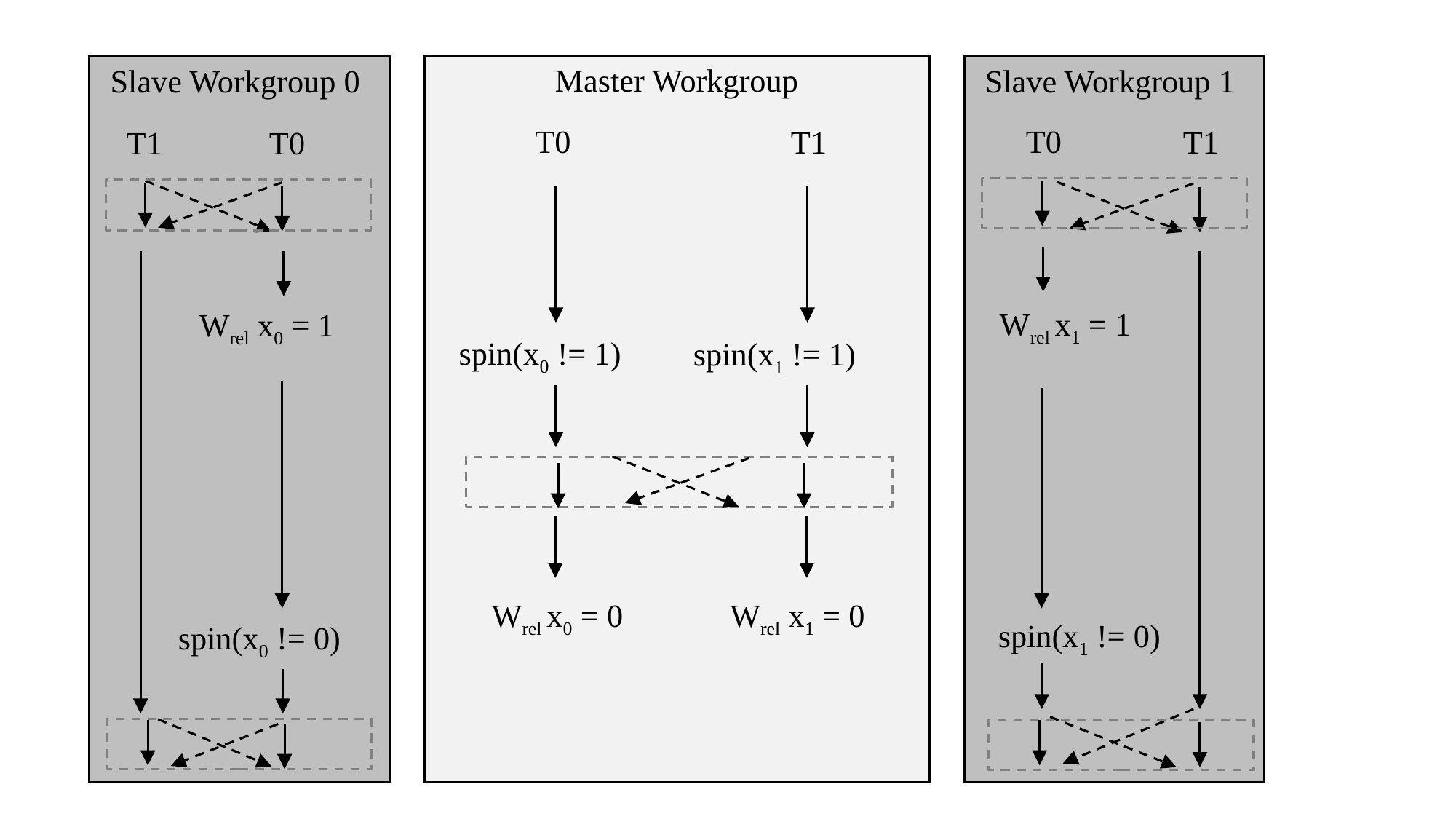

Master Workgroup

Slave Workgroup 0

Slave Workgroup 1

T0
T0
T1
T1
T1
T0

Wrel x1 = 1
Wrel x0 = 1
spin(x0 != 1)
spin(x1 != 1)

 Wrel x0 = 0
Wrel x1 = 0
spin(x1 != 0)
spin(x0 != 0)